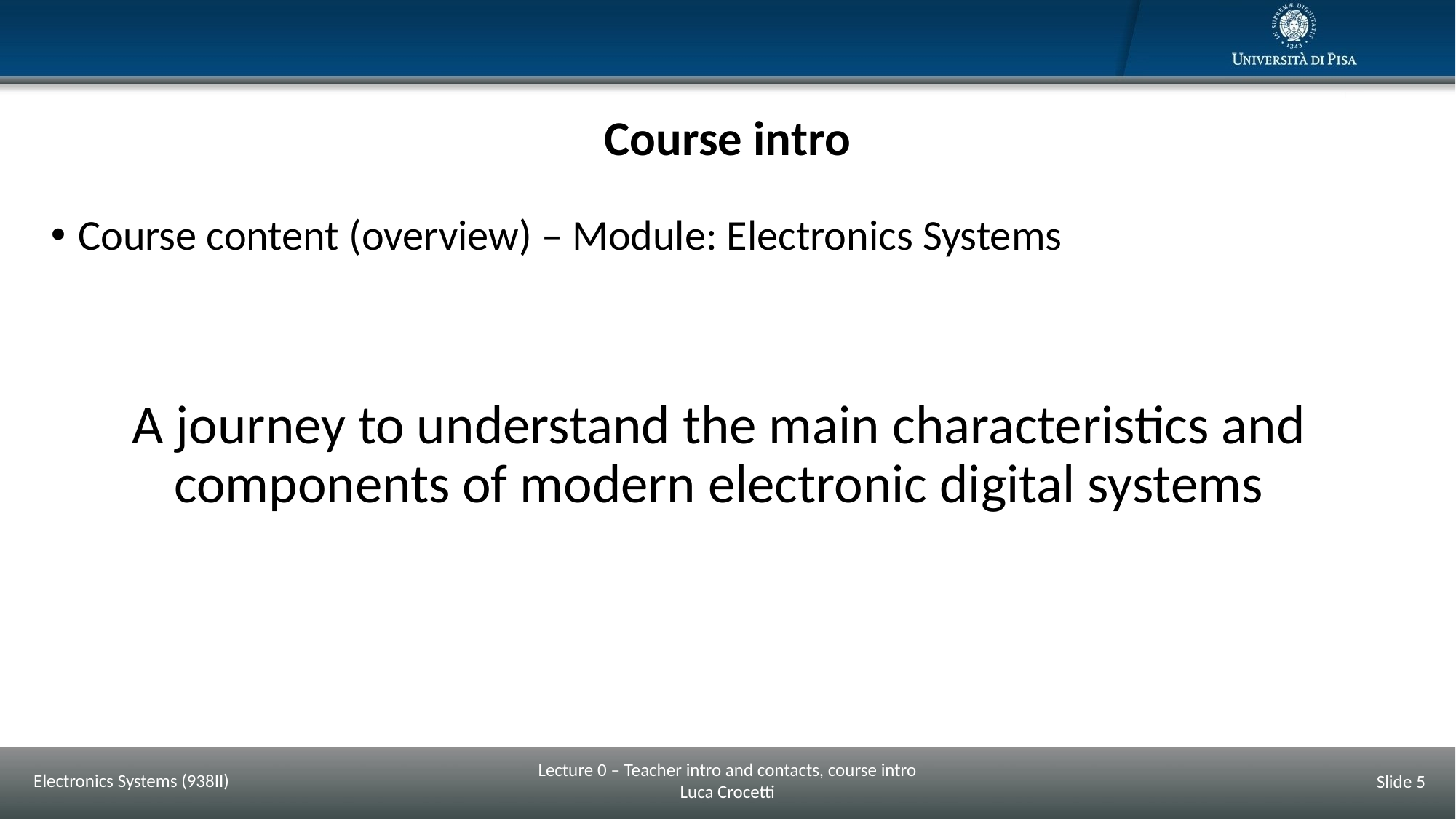

# Course intro
Course content (overview) – Module: Electronics Systems

A journey to understand the main characteristics and components of modern electronic digital systems